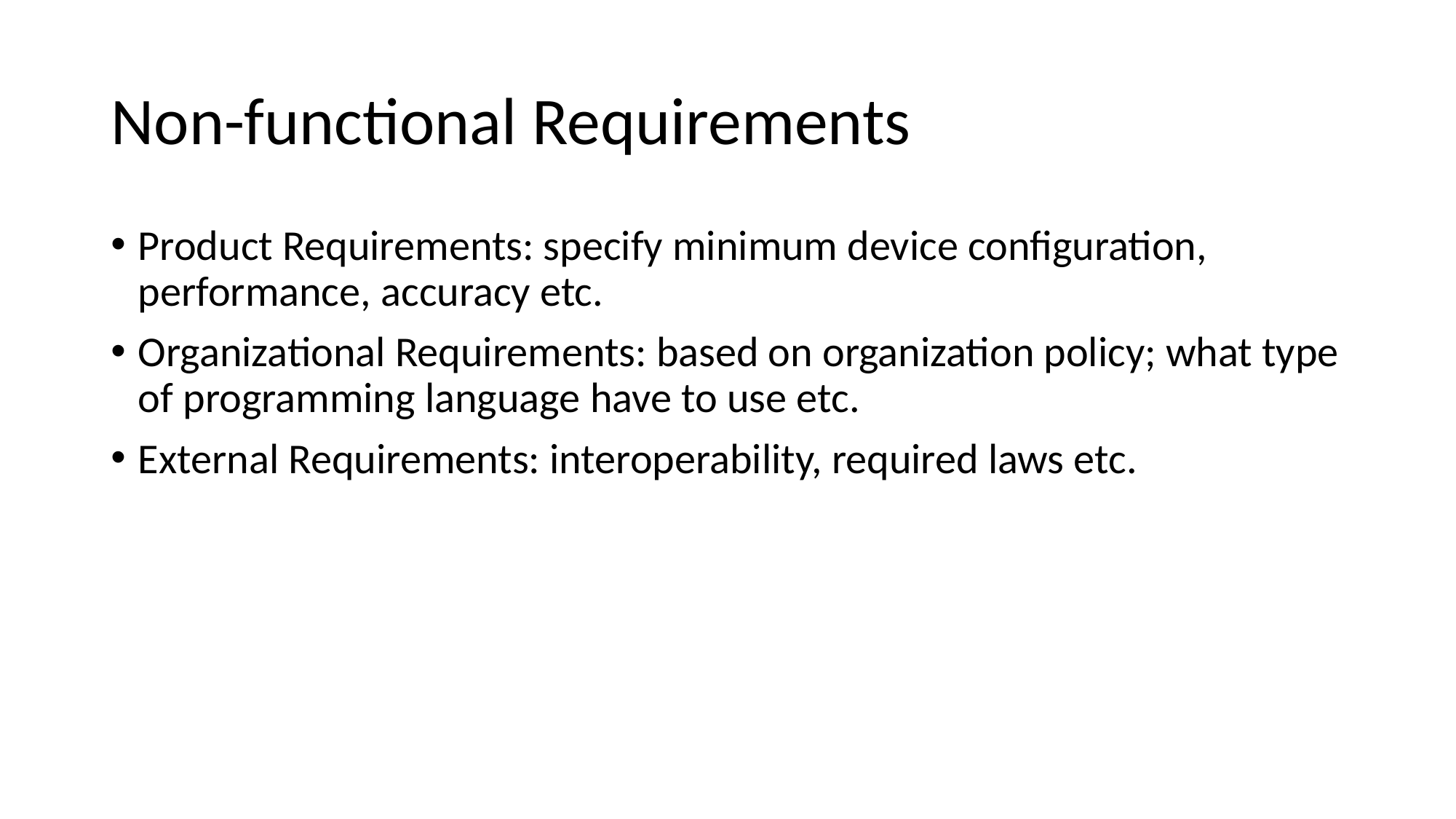

# Non-functional Requirements
Product Requirements: specify minimum device configuration, performance, accuracy etc.
Organizational Requirements: based on organization policy; what type of programming language have to use etc.
External Requirements: interoperability, required laws etc.